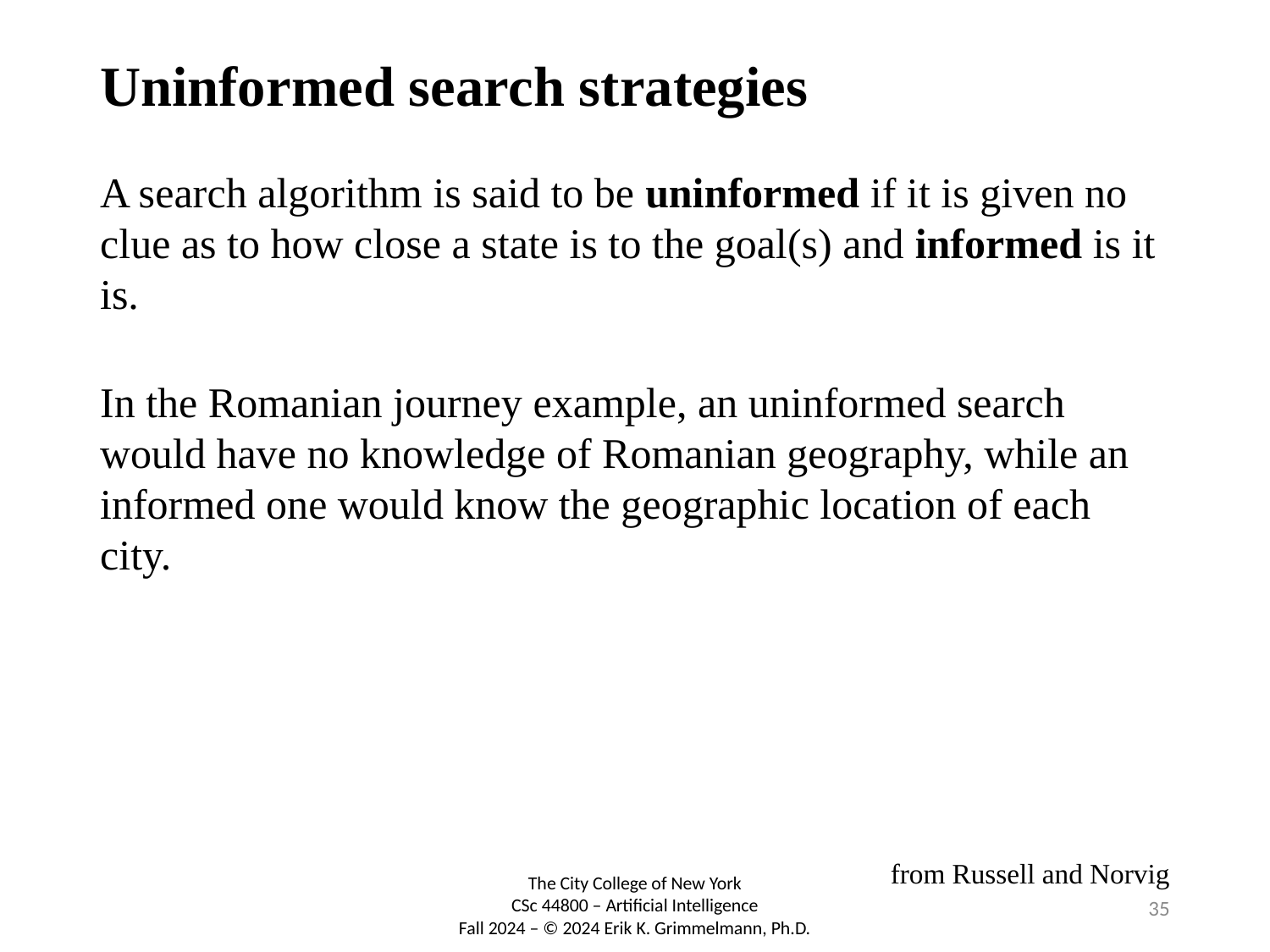

# Uninformed search strategies
A search algorithm is said to be uninformed if it is given no clue as to how close a state is to the goal(s) and informed is it is.

In the Romanian journey example, an uninformed search would have no knowledge of Romanian geography, while an informed one would know the geographic location of each city.
from Russell and Norvig
35